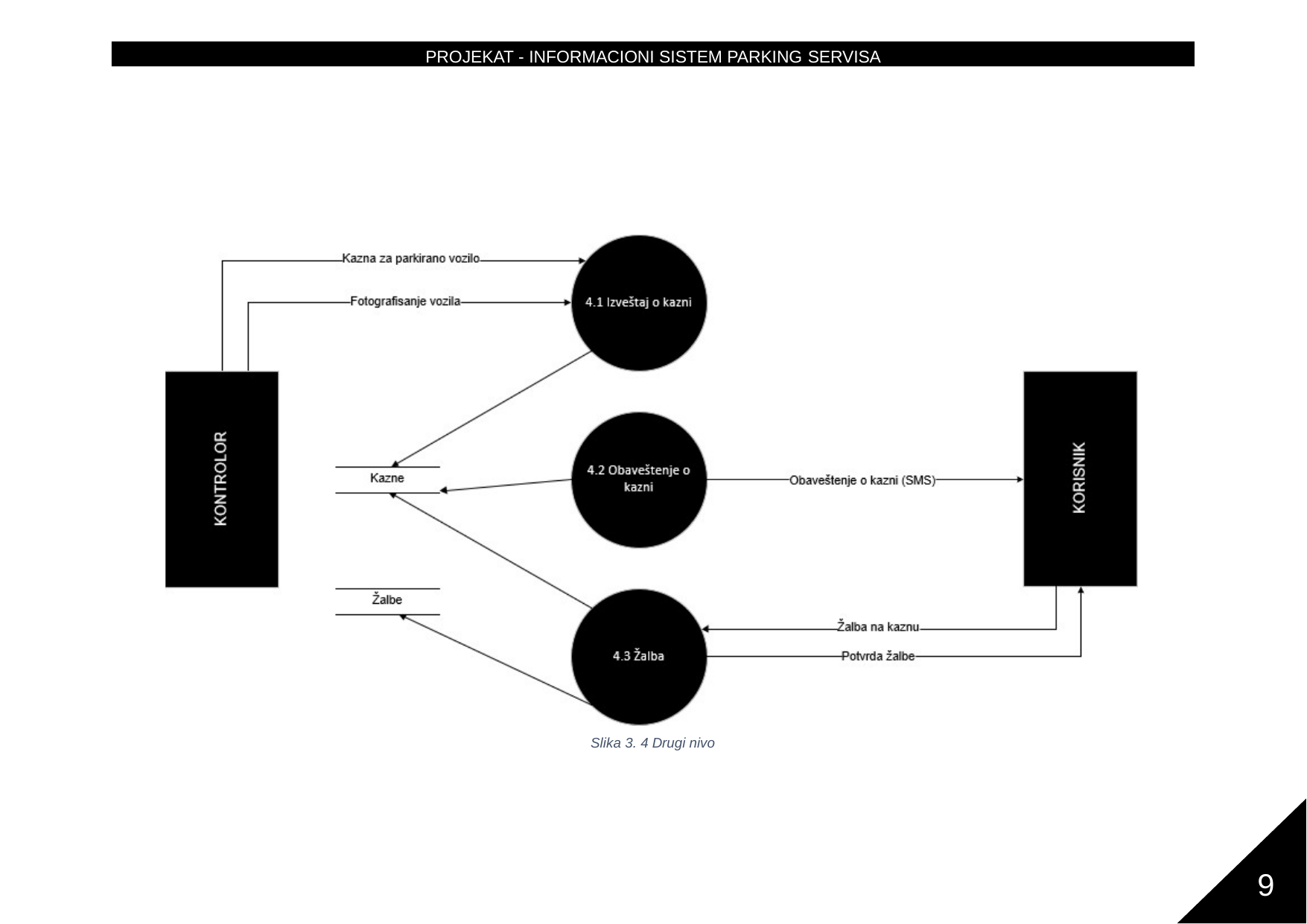

PROJEKAT - INFORMACIONI SISTEM PARKING SERVISA

Slika 3. 4 Drugi nivo

9